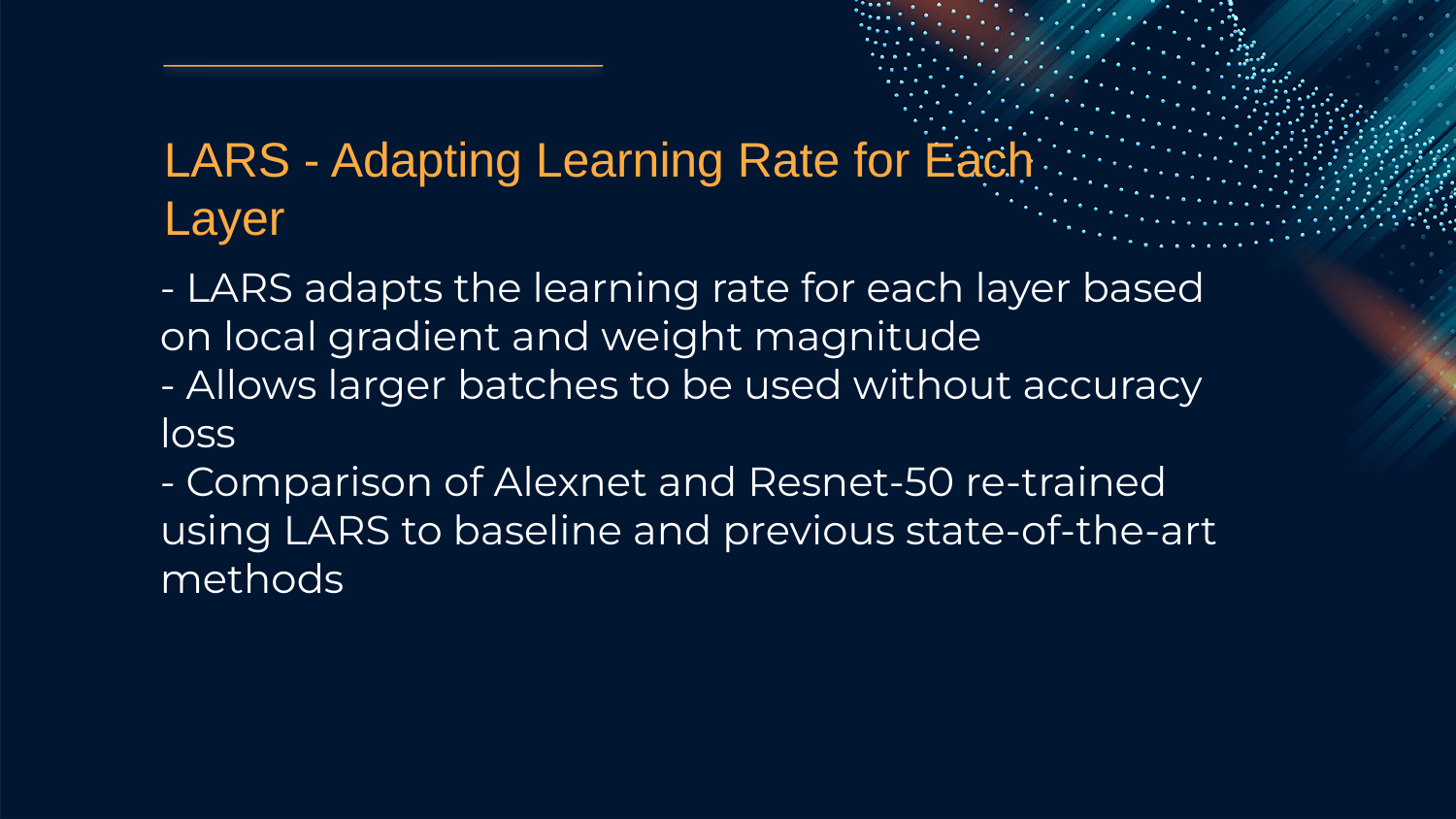

LARS - Adapting Learning Rate for Each Layer

- LARS adapts the learning rate for each layer based on local gradient and weight magnitude
- Allows larger batches to be used without accuracy loss
- Comparison of Alexnet and Resnet-50 re-trained using LARS to baseline and previous state-of-the-art methods